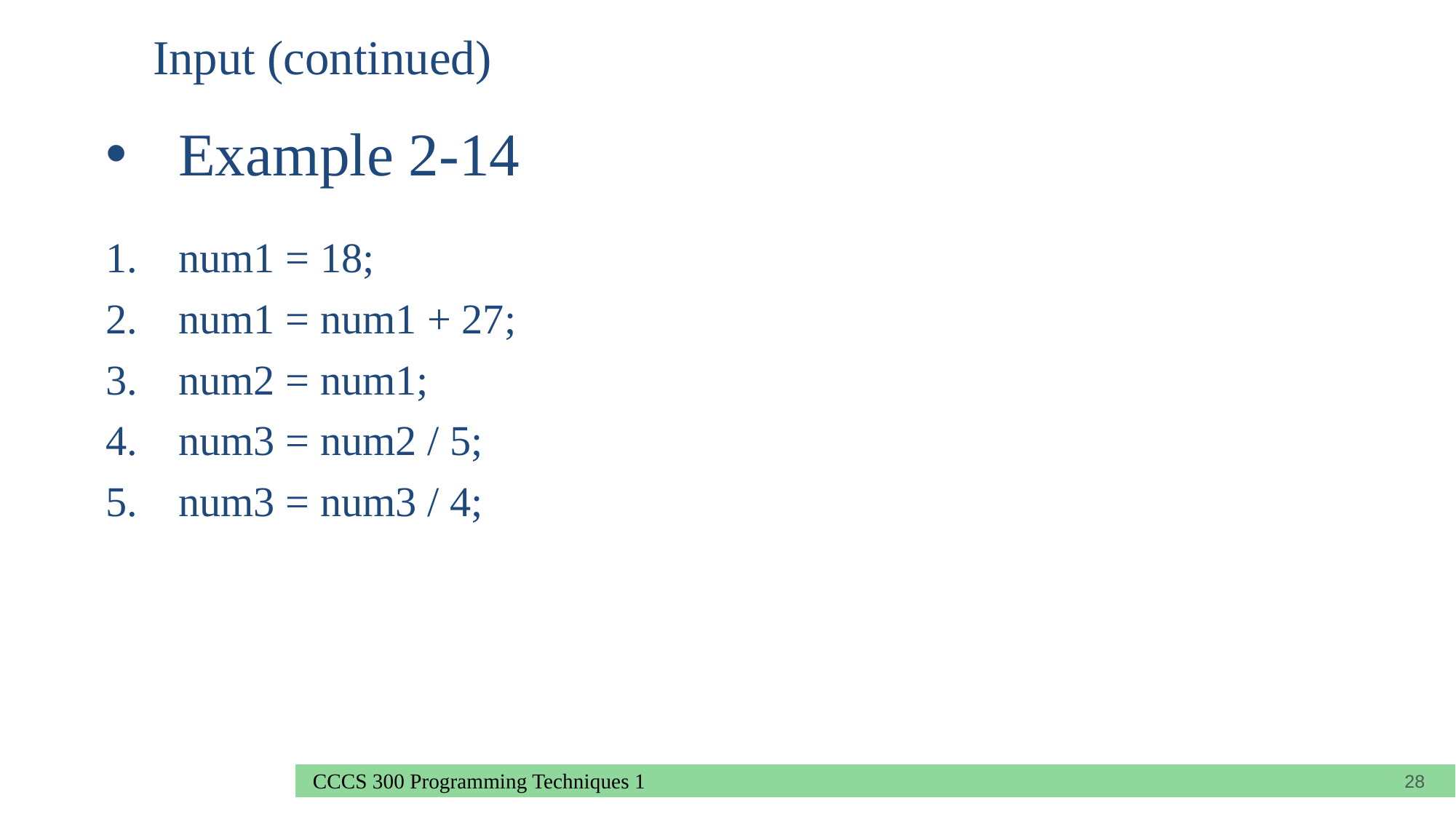

Input (continued)
Example 2-14

num1 = 18;
num1 = num1 + 27;
num2 = num1;
num3 = num2 / 5;
num3 = num3 / 4;
28
CCCS 300 Programming Techniques 1